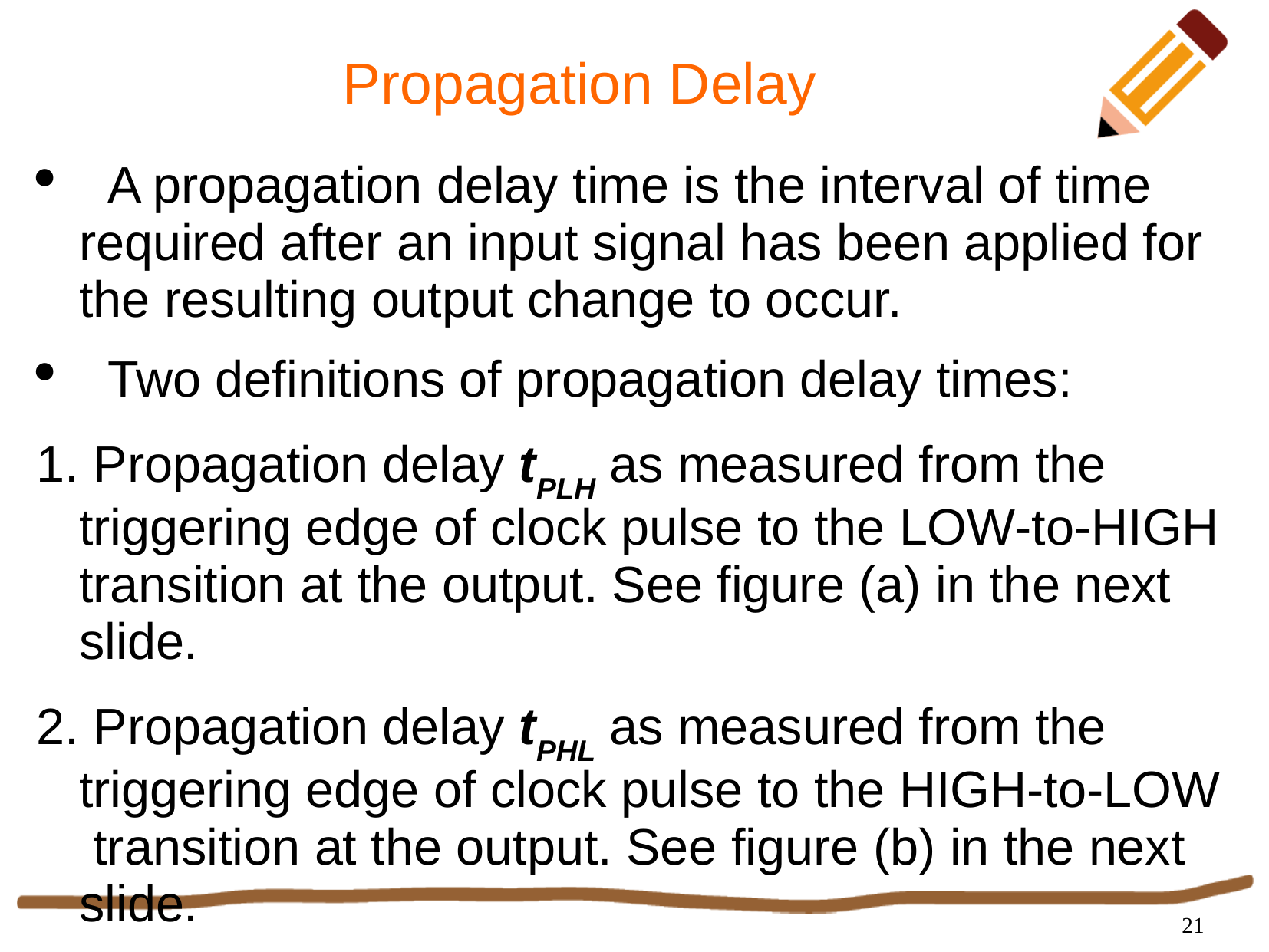

# Propagation Delay
  A propagation delay time is the interval of time required after an input signal has been applied for the resulting output change to occur.
  Two definitions of propagation delay times:
 Propagation delay tPLH as measured from the triggering edge of clock pulse to the LOW-to-HIGH transition at the output. See figure (a) in the next slide.
 Propagation delay tPHL as measured from the triggering edge of clock pulse to the HIGH-to-LOW  transition at the output. See figure (b) in the next slide.
21